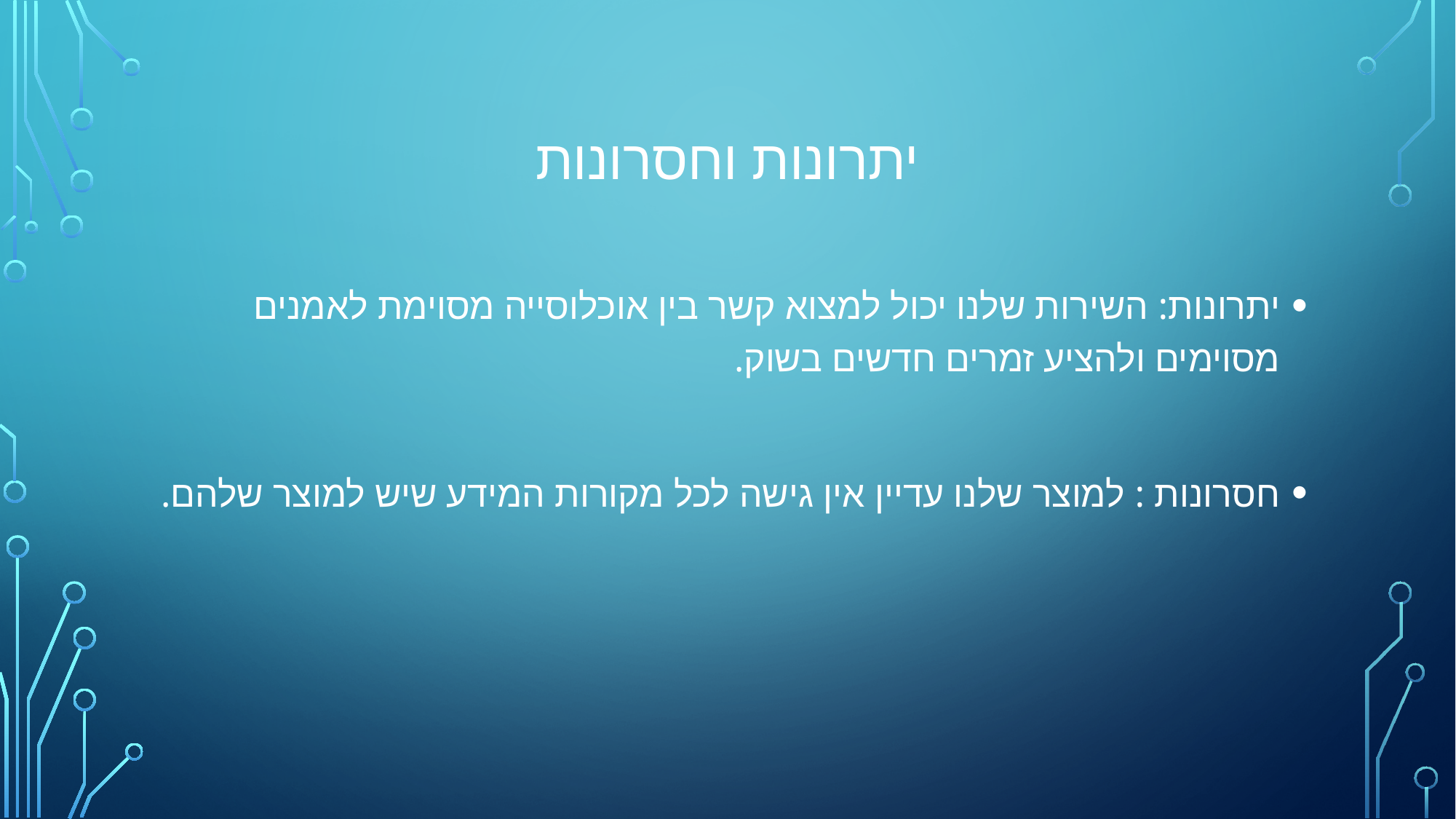

# יתרונות וחסרונות
יתרונות: השירות שלנו יכול למצוא קשר בין אוכלוסייה מסוימת לאמנים מסוימים ולהציע זמרים חדשים בשוק.

חסרונות : למוצר שלנו עדיין אין גישה לכל מקורות המידע שיש למוצר שלהם.